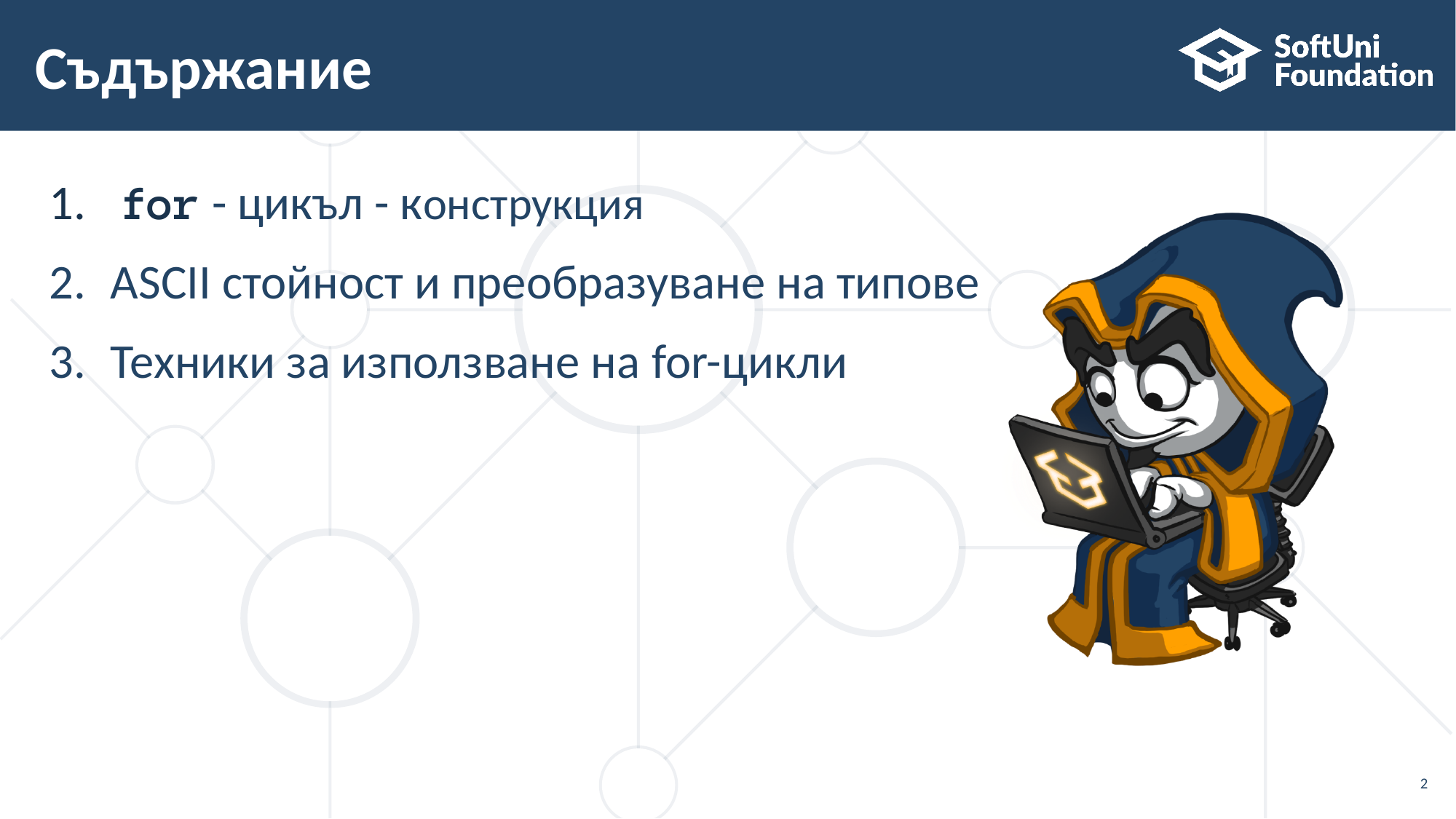

# Съдържание
 for - цикъл - конструкция
ASCII стойност и преобразуване на типове
Техники за използване на for-цикли

2